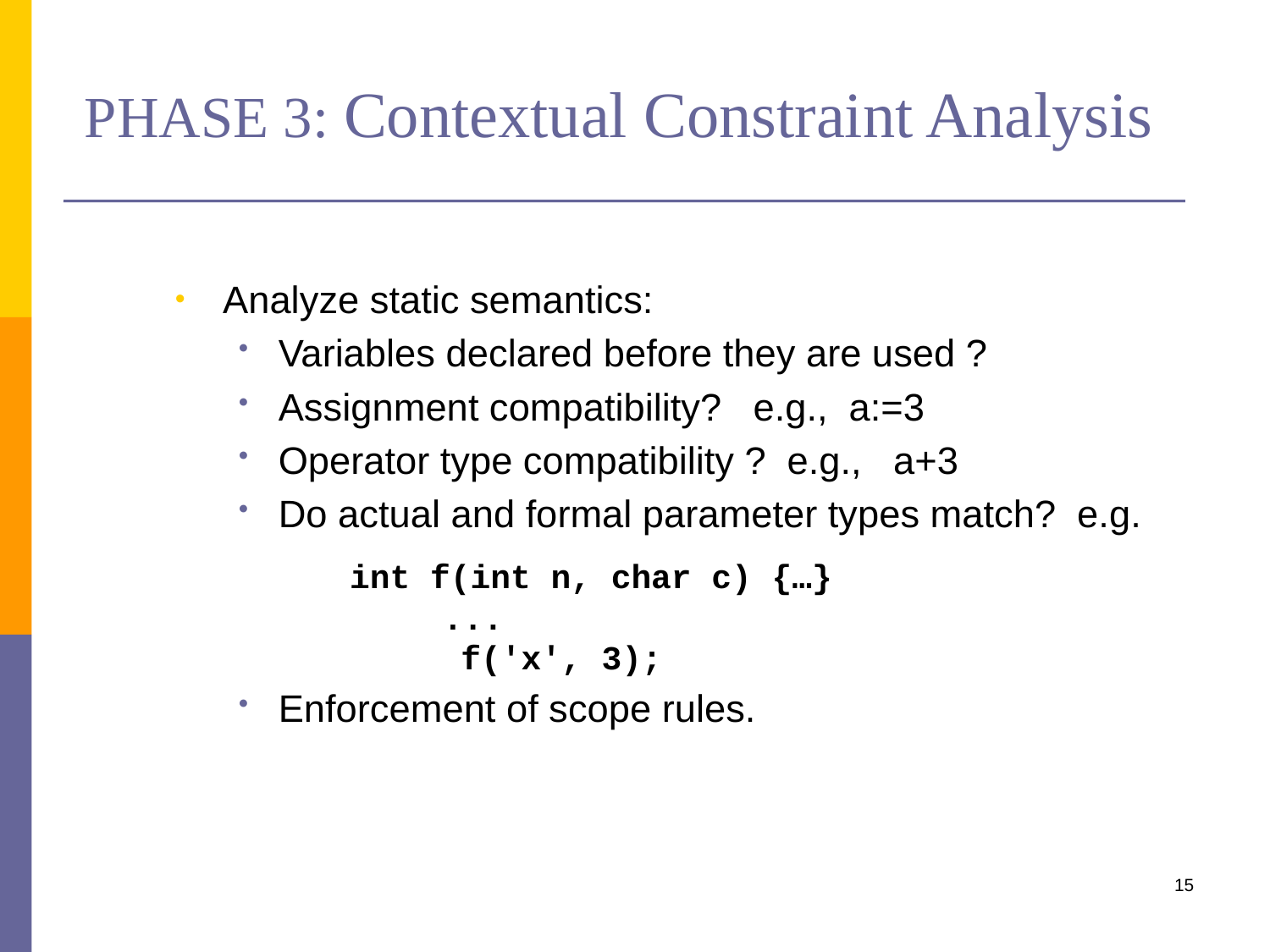

# PHASE 3: Contextual Constraint Analysis
Analyze static semantics:
Variables declared before they are used ?
Assignment compatibility?   e.g.,  a:=3
Operator type compatibility ?  e.g.,   a+3
Do actual and formal parameter types match?  e.g.

       	int f(int n, char c) {…}
       ...
 		f('x', 3);
Enforcement of scope rules.
15